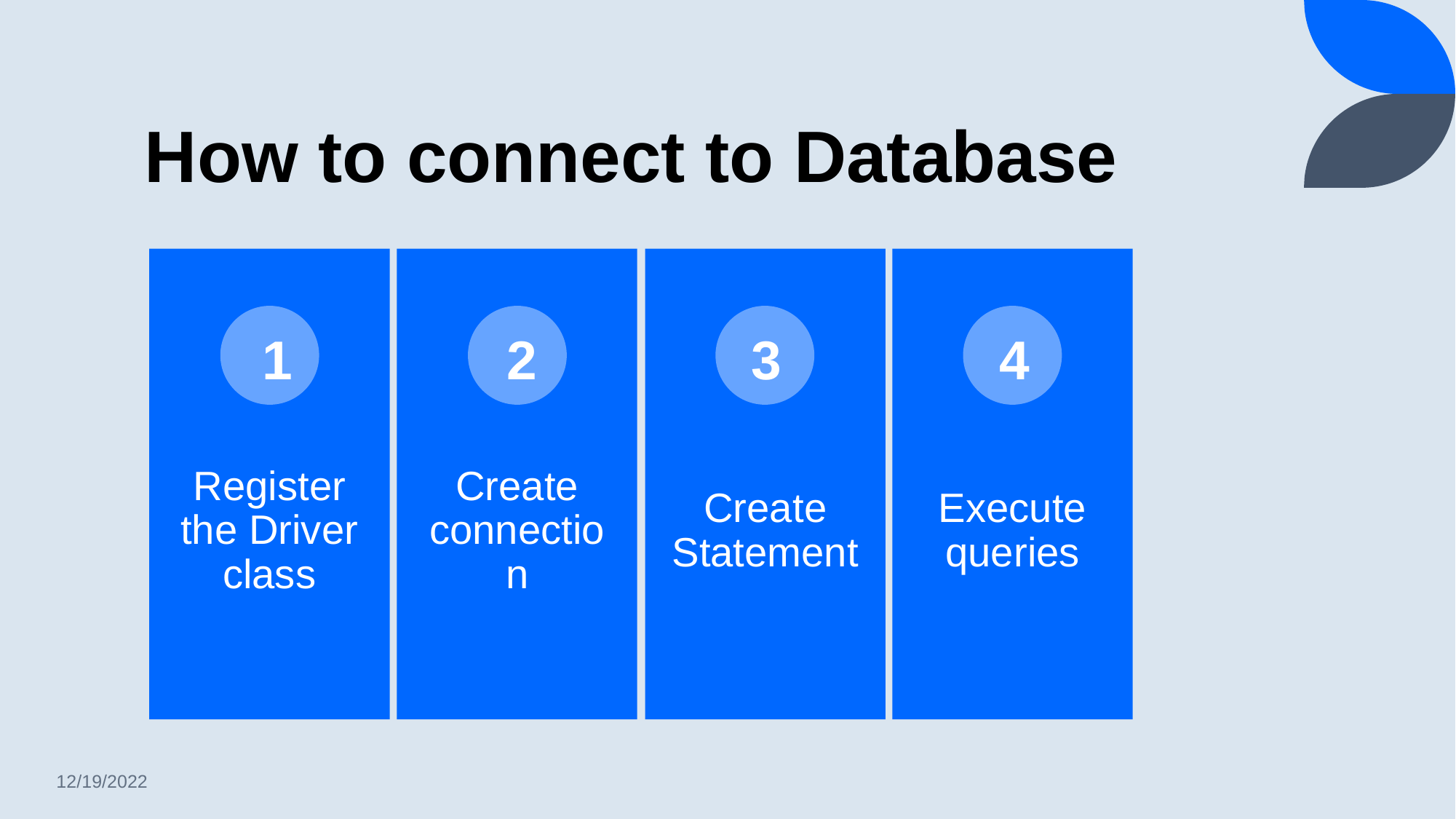

# How to connect to Database

Register the Driver class

Create connection

Create Statement

Execute queries

1
2
3
4
12/19/2022
10